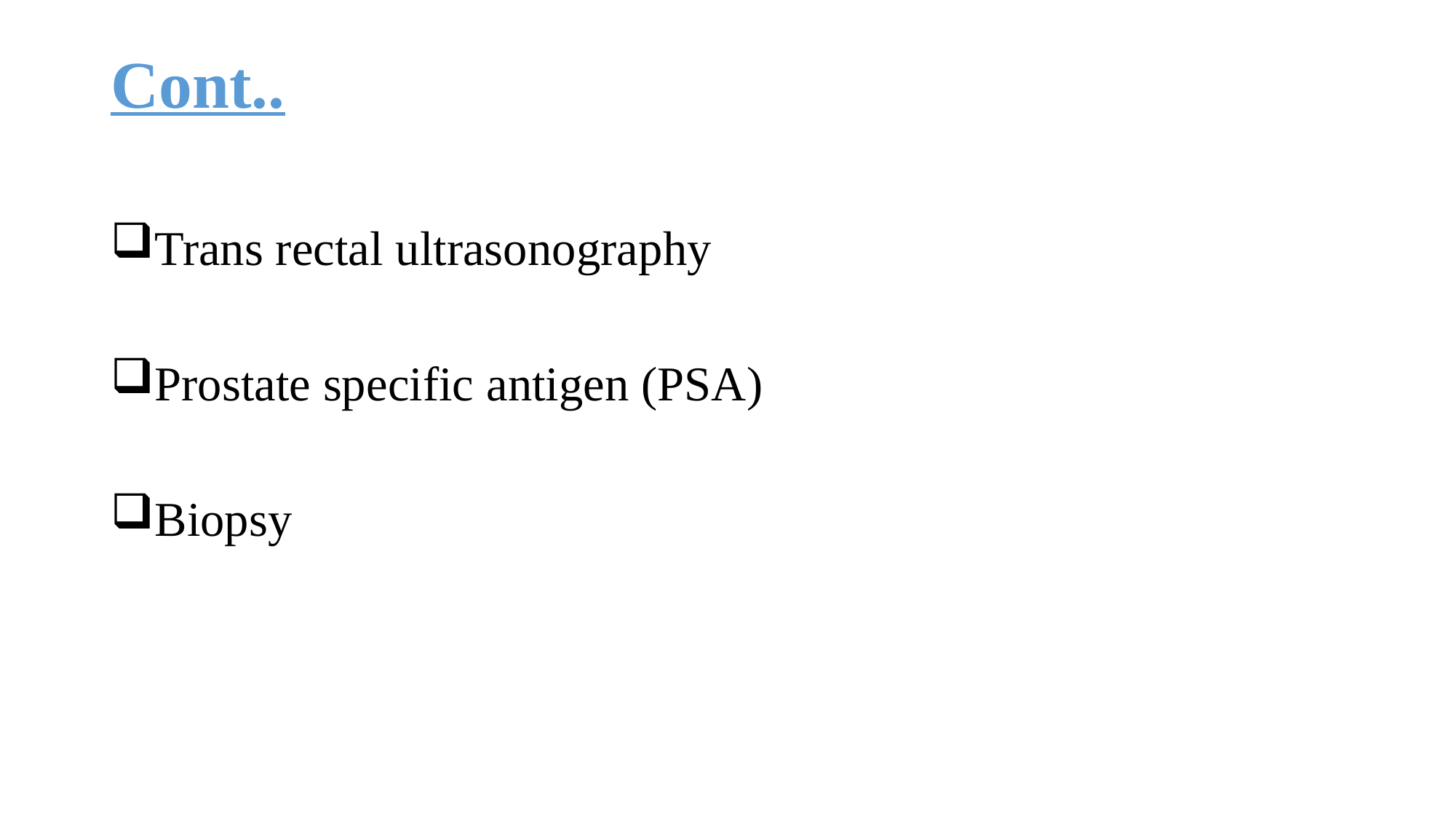

# Cont..
Trans rectal ultrasonography

Prostate specific antigen (PSA)

Biopsy